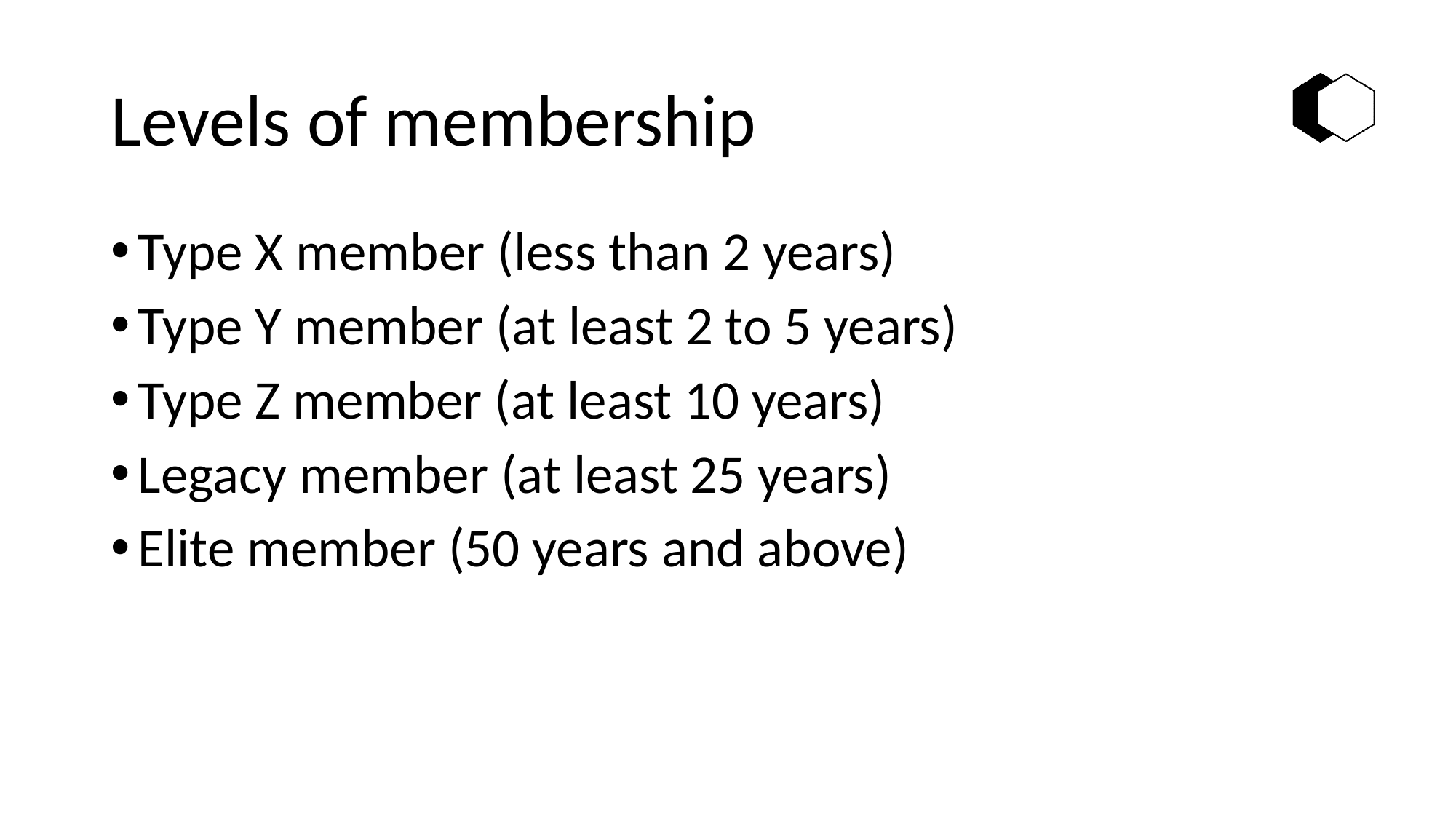

# Levels of membership
Type X member (less than 2 years)
Type Y member (at least 2 to 5 years)
Type Z member (at least 10 years)
Legacy member (at least 25 years)
Elite member (50 years and above)